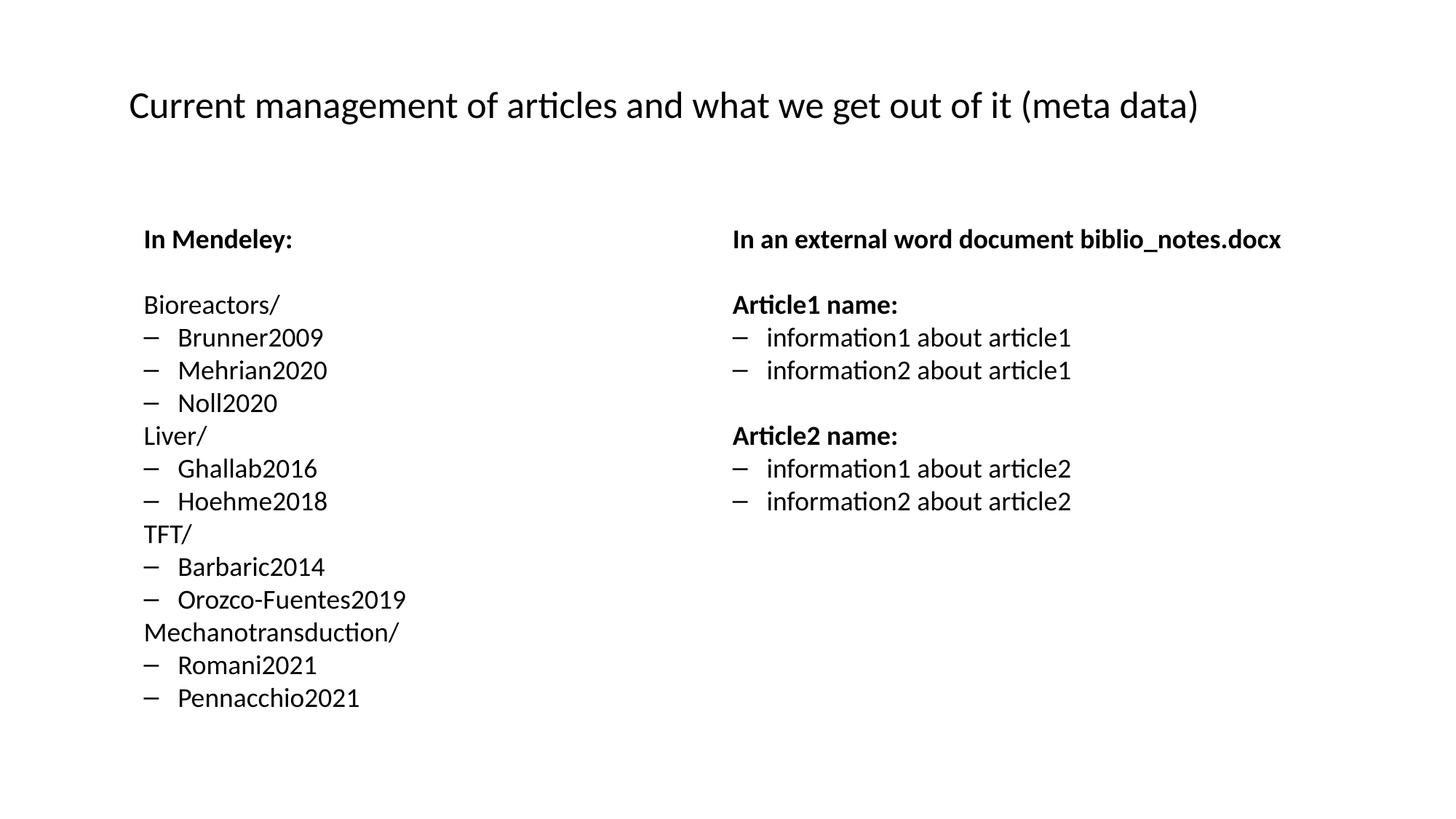

Current management of articles and what we get out of it (meta data)
In Mendeley:

Bioreactors/
Brunner2009
Mehrian2020
Noll2020
Liver/
Ghallab2016
Hoehme2018
TFT/
Barbaric2014
Orozco-Fuentes2019
Mechanotransduction/
Romani2021
Pennacchio2021

In an external word document biblio_notes.docx

Article1 name:
information1 about article1
information2 about article1

Article2 name:
information1 about article2
information2 about article2